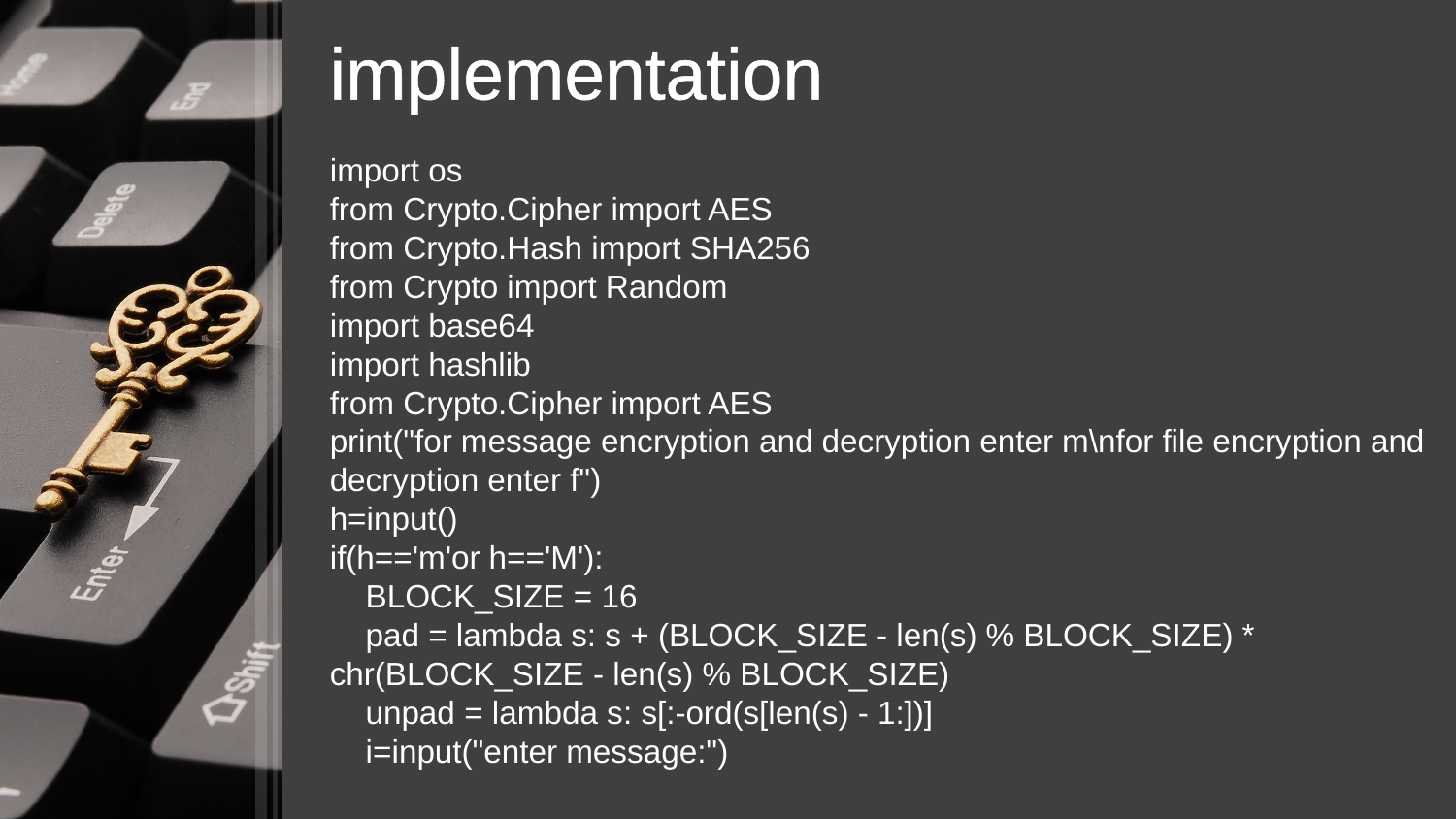

implementation
import os
from Crypto.Cipher import AES
from Crypto.Hash import SHA256
from Crypto import Random
import base64
import hashlib
from Crypto.Cipher import AES
print("for message encryption and decryption enter m\nfor file encryption and decryption enter f")
h=input()
if(h=='m'or h=='M'):
    BLOCK_SIZE = 16
    pad = lambda s: s + (BLOCK_SIZE - len(s) % BLOCK_SIZE) * chr(BLOCK_SIZE - len(s) % BLOCK_SIZE)
    unpad = lambda s: s[:-ord(s[len(s) - 1:])]
    i=input("enter message:")